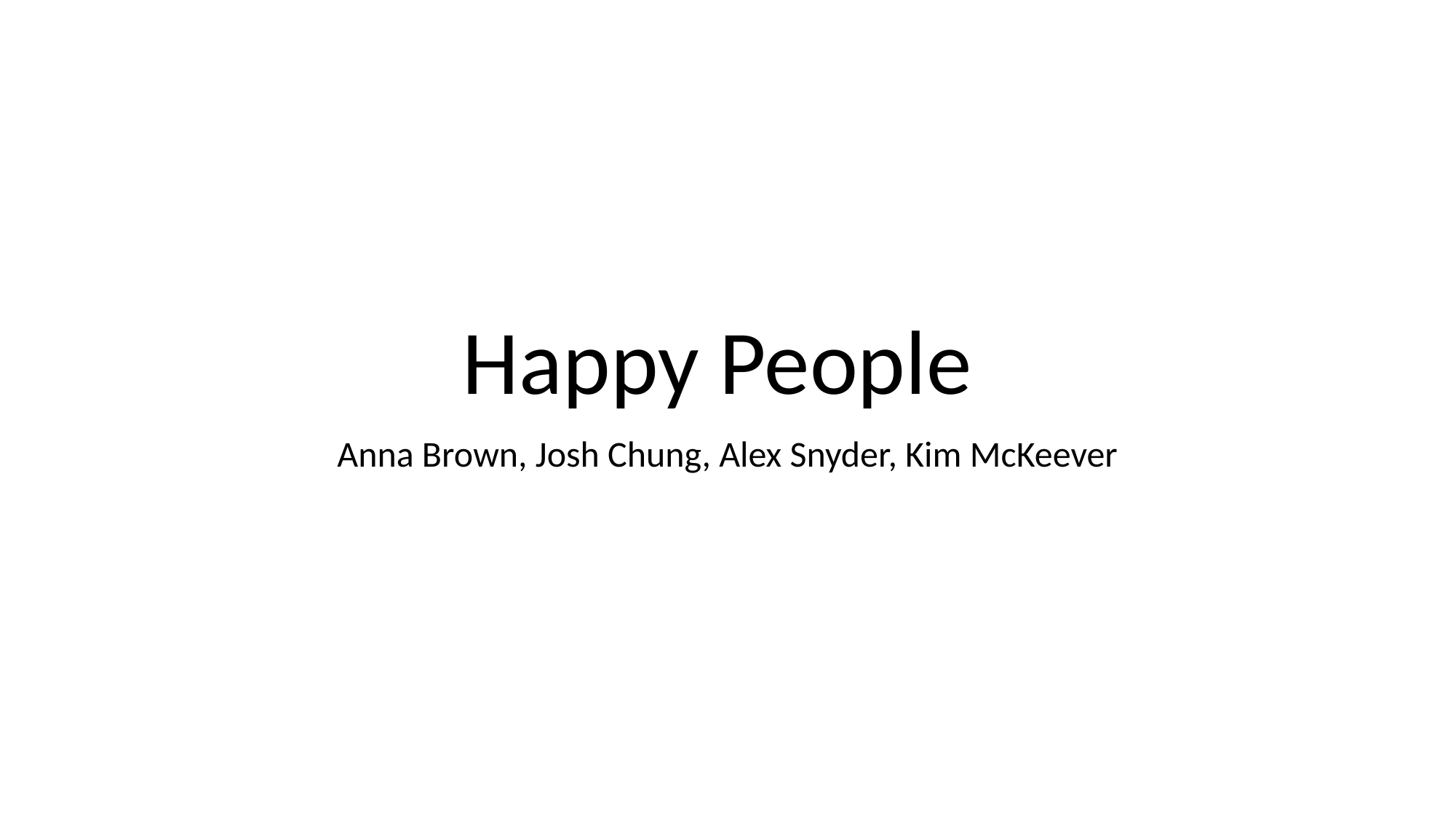

# Happy People
Anna Brown, Josh Chung, Alex Snyder, Kim McKeever